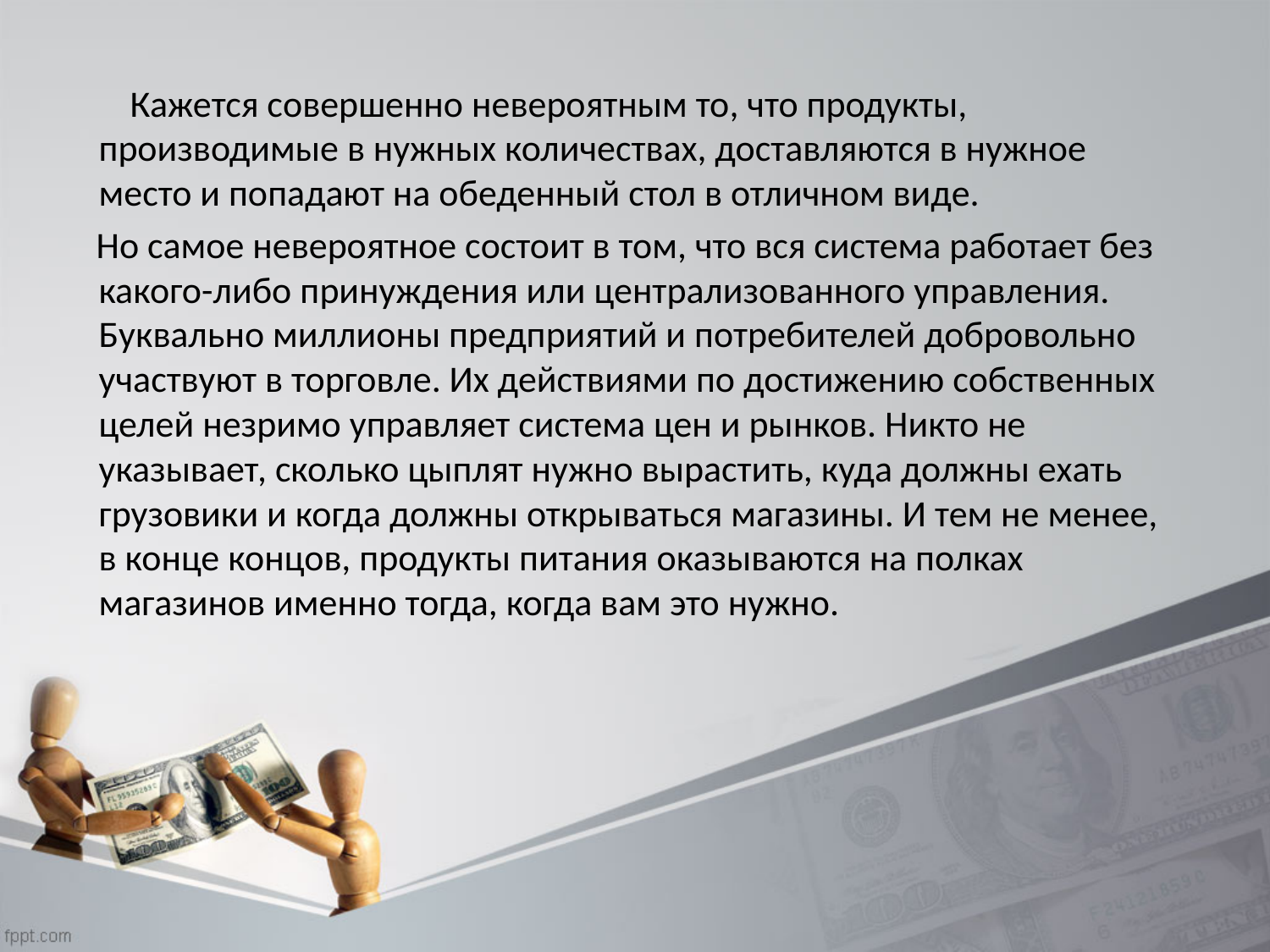

Кажется совершенно невероятным то, что продукты, производимые в нужных количествах, доставляются в нужное место и попадают на обеденный стол в отличном виде.
     Но самое невероятное состоит в том, что вся система работает без какого-либо принуждения или централизованного управления. Буквально миллионы предприятий и потребителей добровольно участвуют в торговле. Их действиями по достижению собственных целей незримо управляет система цен и рынков. Никто не указывает, сколько цыплят нужно вырастить, куда должны ехать грузовики и когда должны открываться магазины. И тем не менее, в конце концов, продукты питания оказываются на полках магазинов именно тогда, когда вам это нужно.